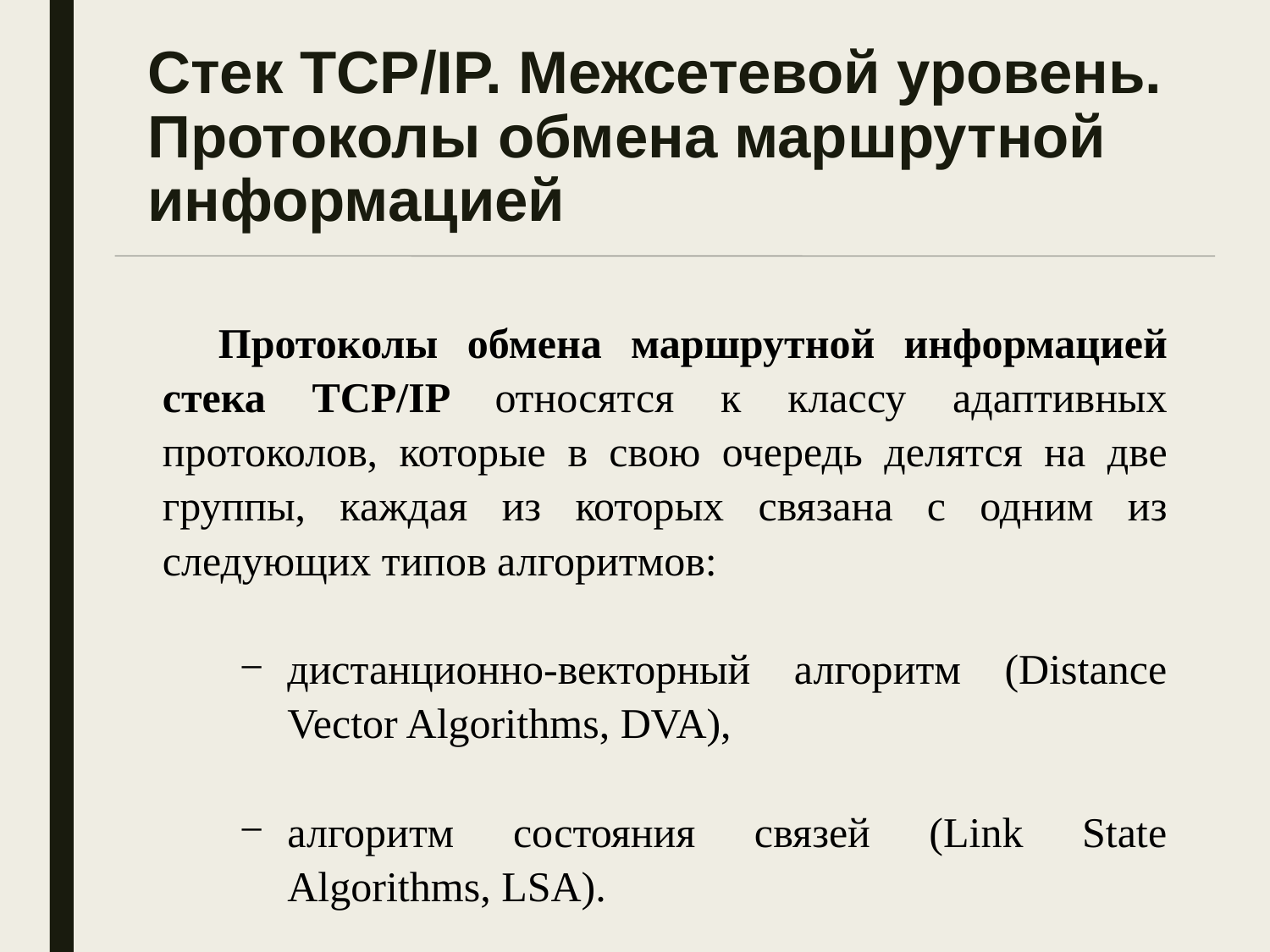

# Стек TCP/IP. Межсетевой уровень. Протоколы обмена маршрутной информацией
Протоколы обмена маршрутной информацией стека TCP/IP относятся к классу адаптивных протоколов, которые в свою очередь делятся на две группы, каждая из которых связана с одним из следующих типов алгоритмов:

дистанционно-векторный алгоритм (Distance Vector Algorithms, DVA),

алгоритм состояния связей (Link State Algorithms, LSA).